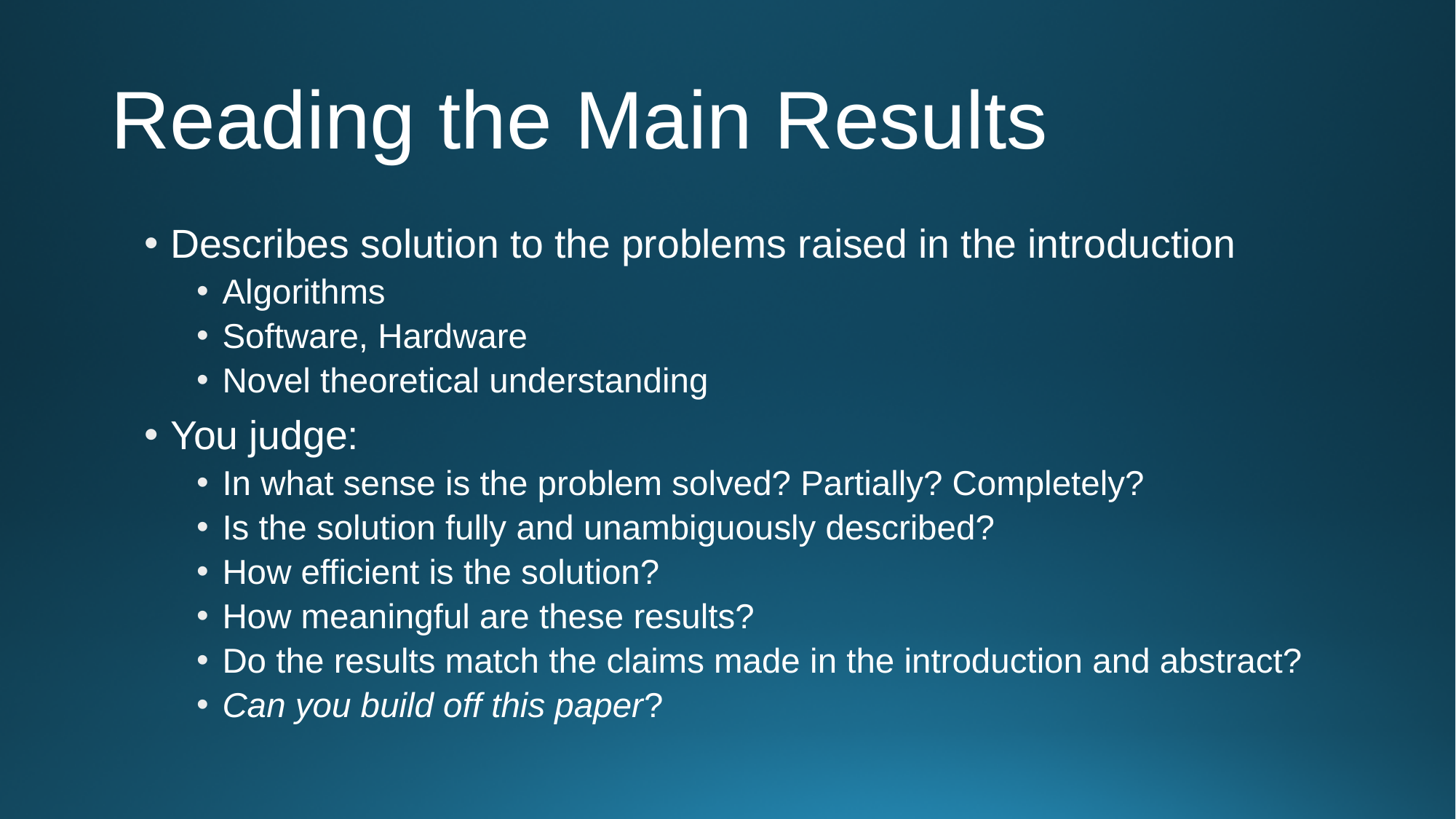

# Reading the Main Results
Describes solution to the problems raised in the introduction
Algorithms
Software, Hardware
Novel theoretical understanding
You judge:
In what sense is the problem solved? Partially? Completely?
Is the solution fully and unambiguously described?
How efficient is the solution?
How meaningful are these results?
Do the results match the claims made in the introduction and abstract?
Can you build off this paper?